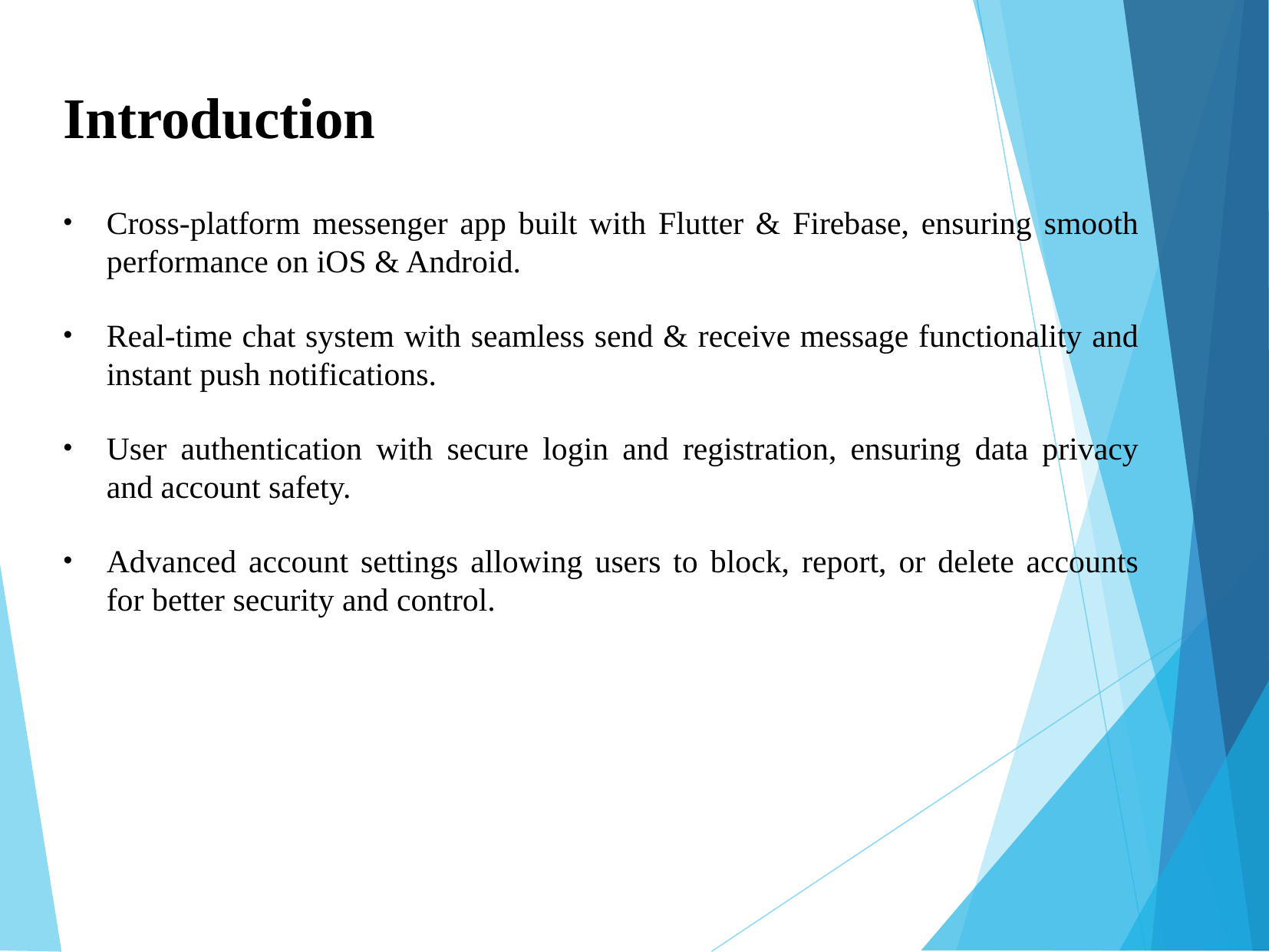

Introduction
Cross-platform messenger app built with Flutter & Firebase, ensuring smooth performance on iOS & Android.
Real-time chat system with seamless send & receive message functionality and instant push notifications.
User authentication with secure login and registration, ensuring data privacy and account safety.
Advanced account settings allowing users to block, report, or delete accounts for better security and control.